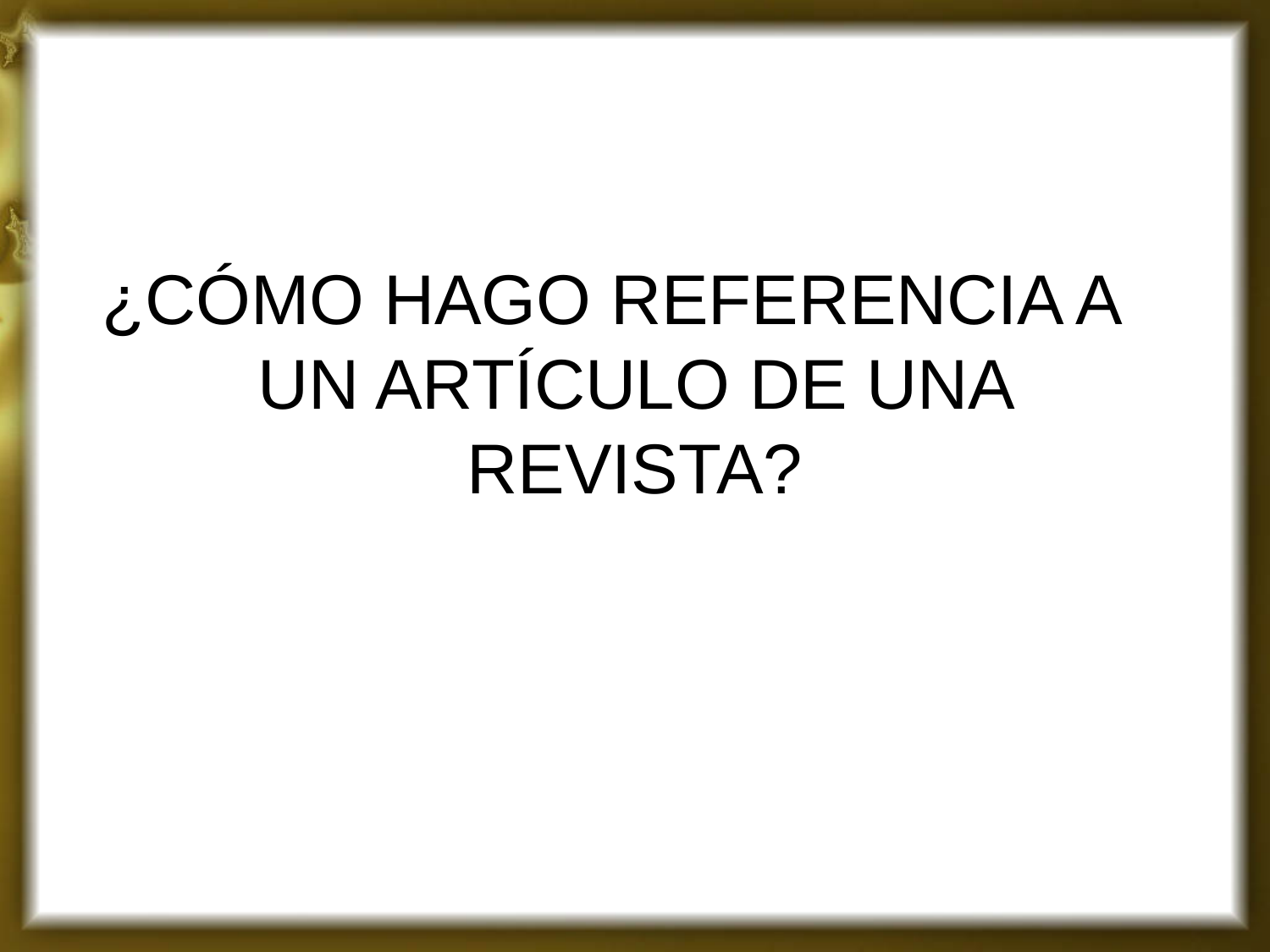

¿CÓMO HAGO REFERENCIA A UN ARTÍCULO DE UNA REVISTA?